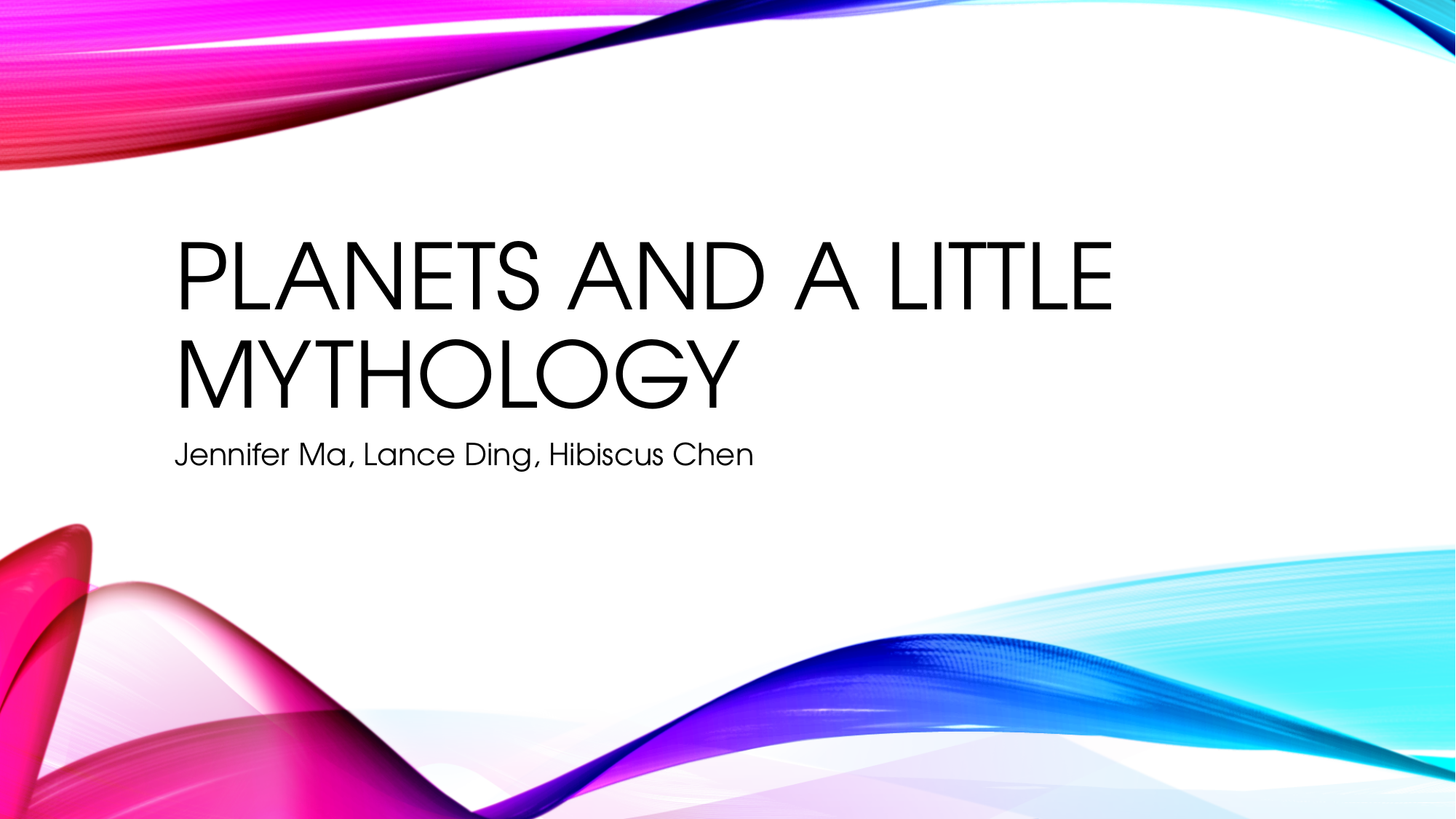

# Planets and a little mythology
Jennifer Ma, Lance Ding, Hibiscus Chen